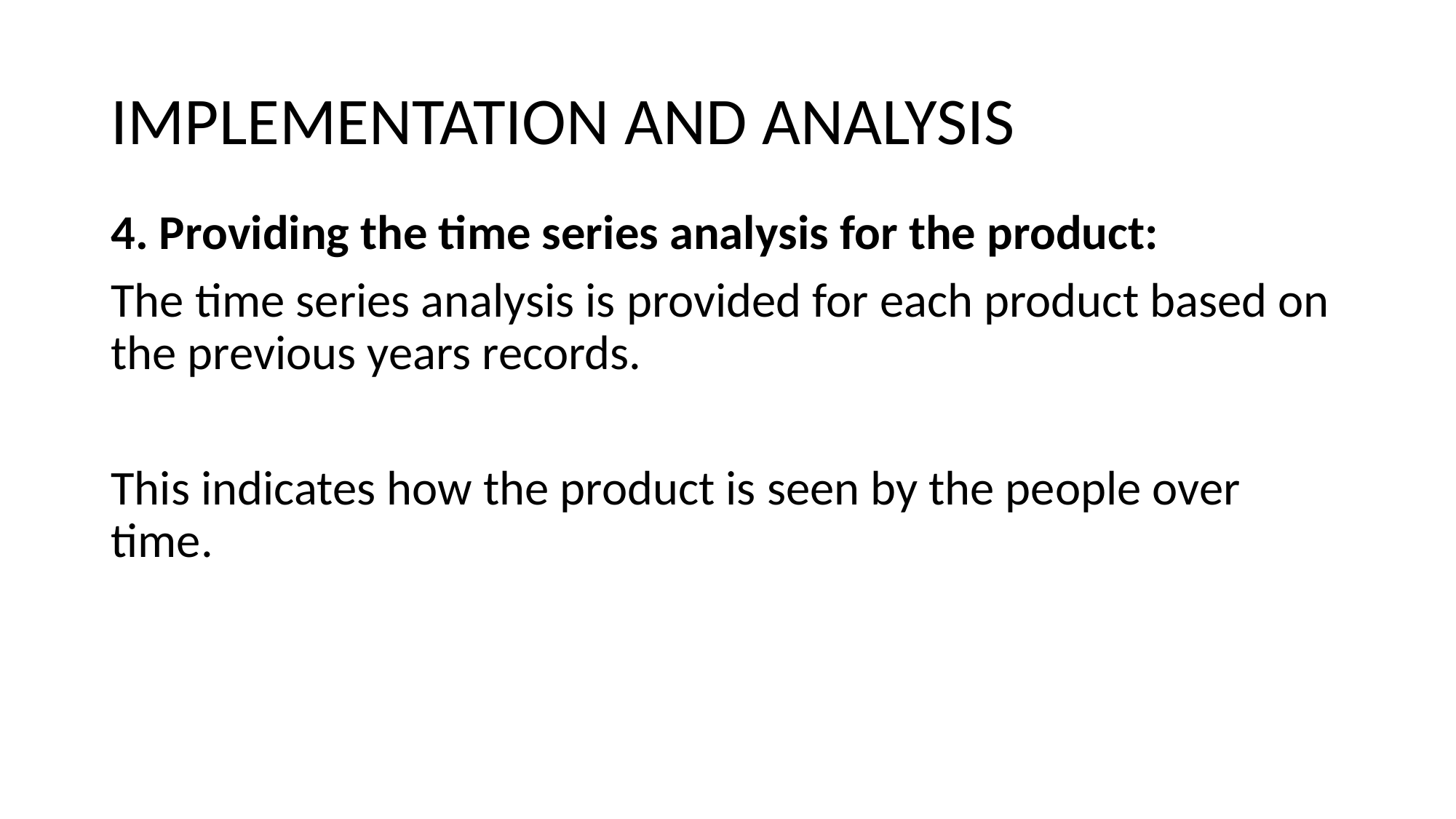

# IMPLEMENTATION AND ANALYSIS
4. Providing the time series analysis for the product:
The time series analysis is provided for each product based on the previous years records.

This indicates how the product is seen by the people over time.